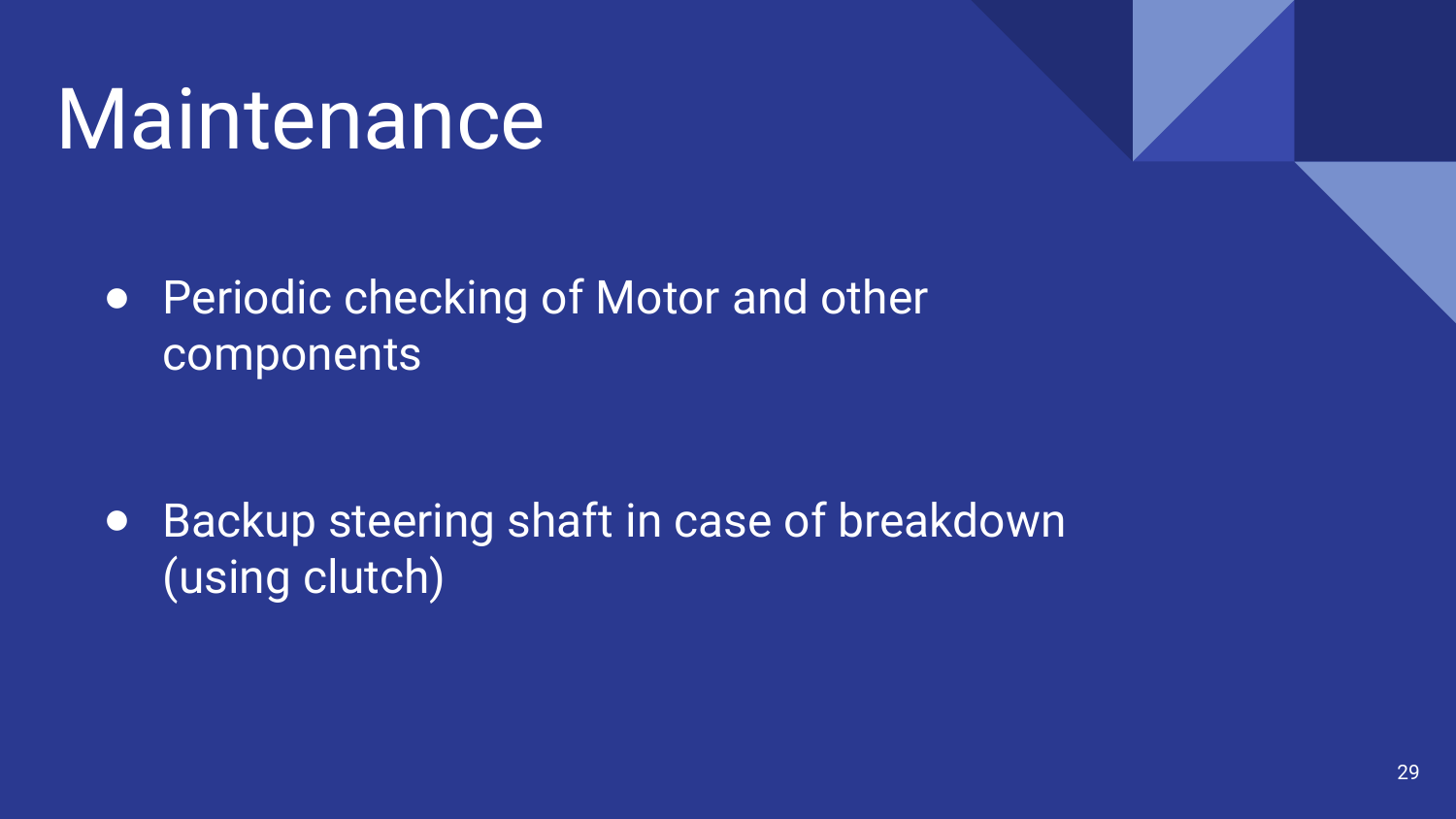

# Maintenance
Periodic checking of Motor and other components

Backup steering shaft in case of breakdown
(using clutch)

29